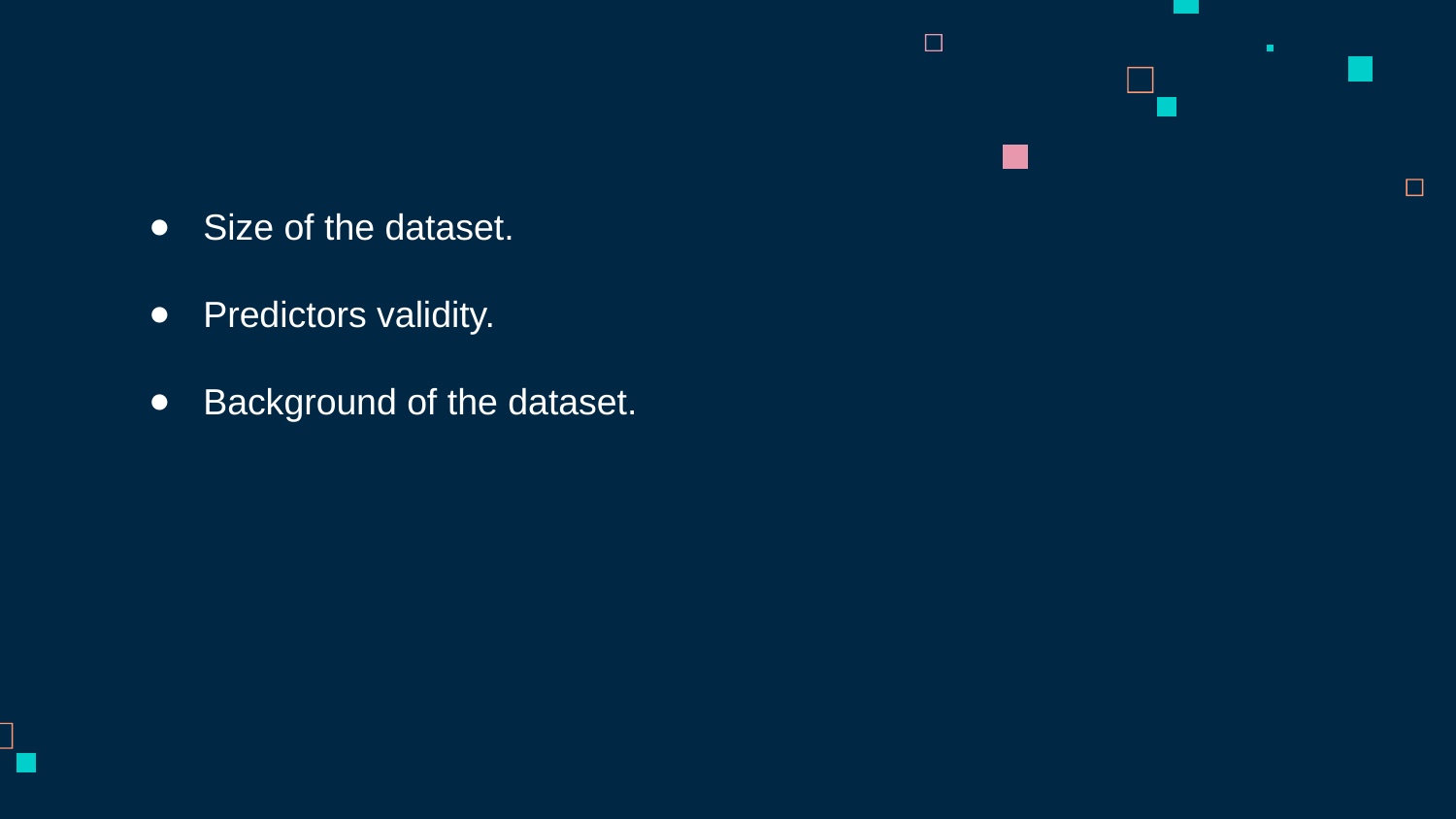

Size of the dataset.

Predictors validity.

Background of the dataset.